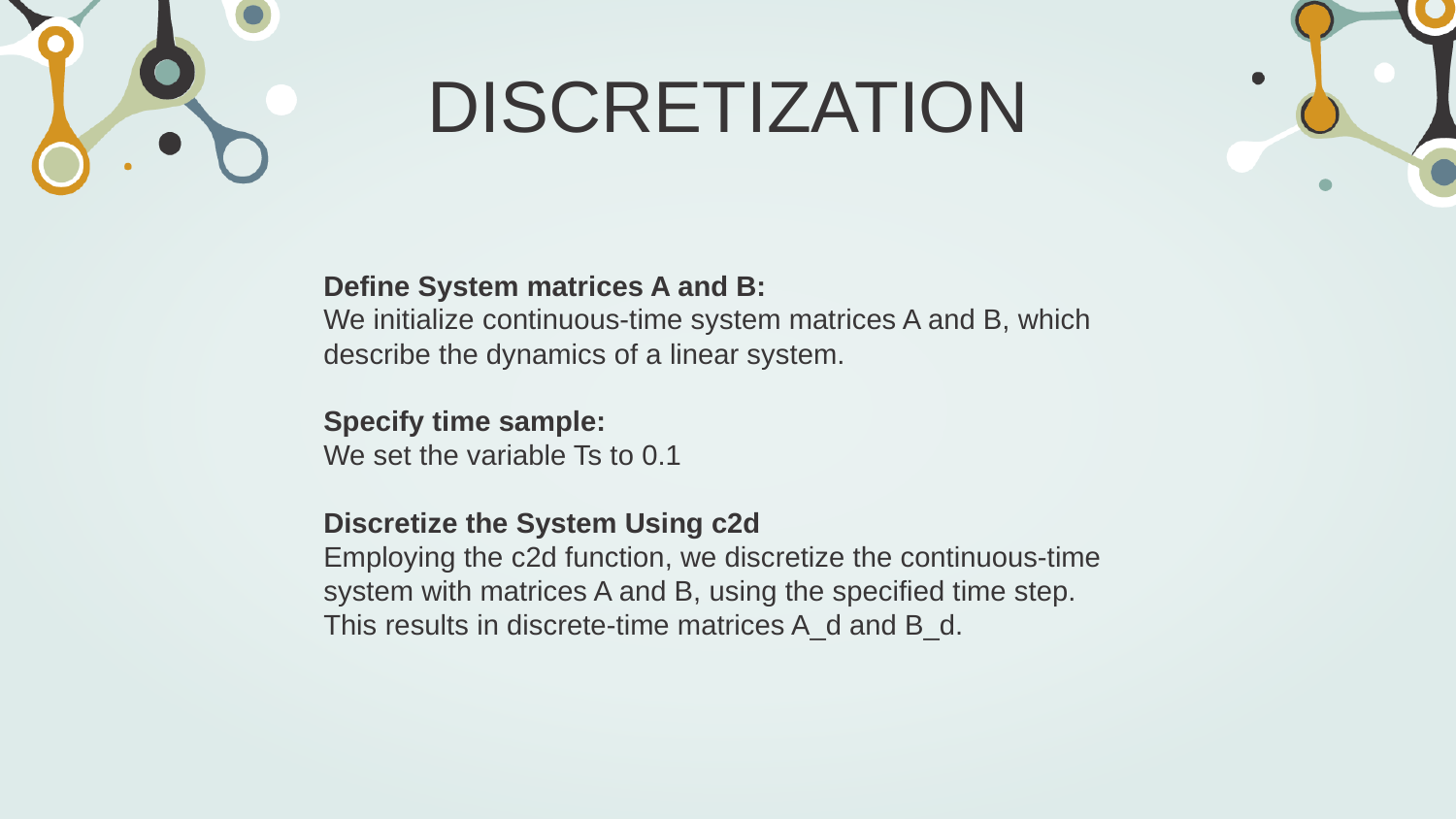

# DISCRETIZATION
Define System matrices A and B:
We initialize continuous-time system matrices A and B, which describe the dynamics of a linear system.

Specify time sample:
We set the variable Ts to 0.1

Discretize the System Using c2d
Employing the c2d function, we discretize the continuous-time system with matrices A and B, using the specified time step. This results in discrete-time matrices A_d and B_d.